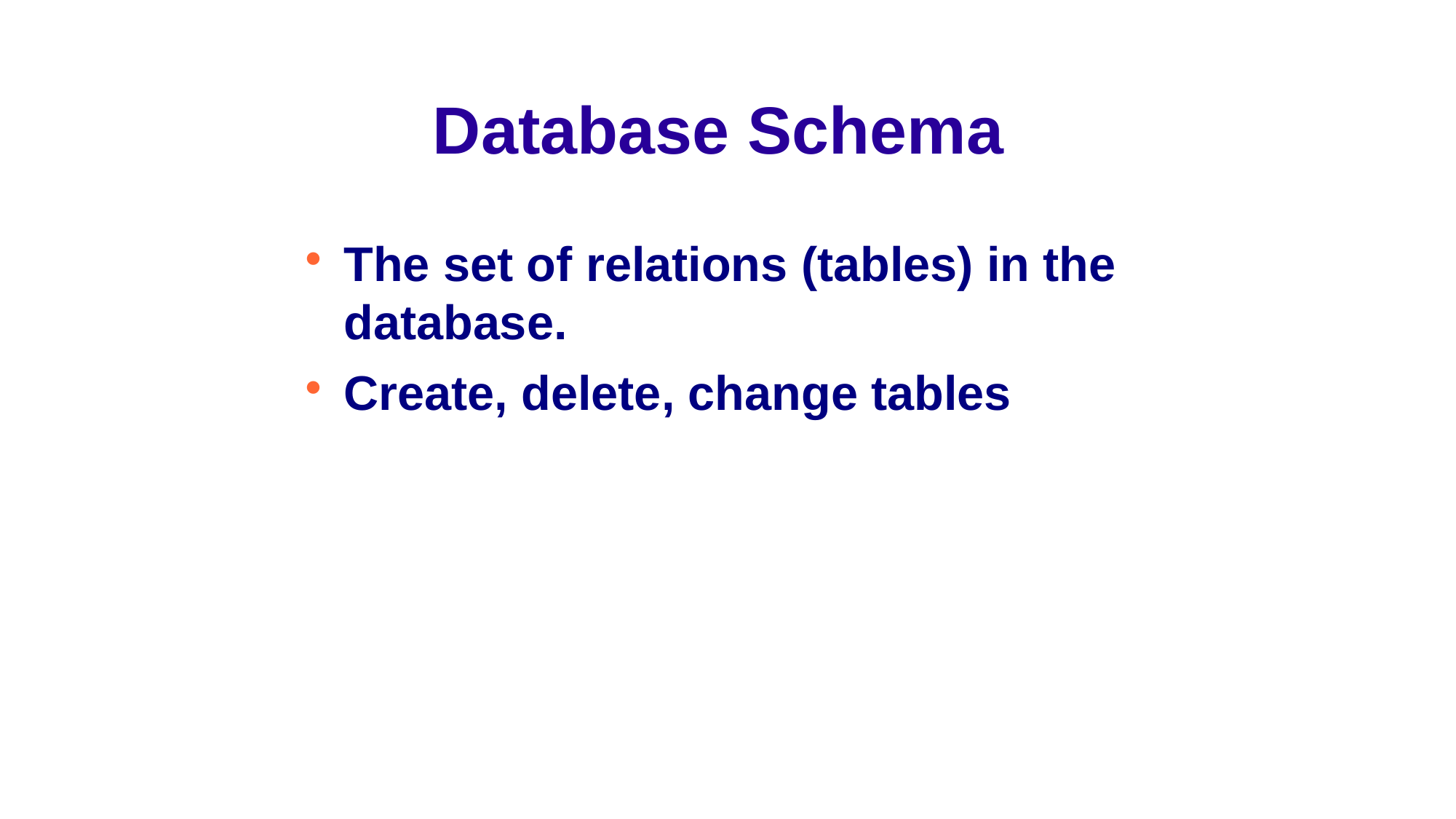

Database Schema
The set of relations (tables) in the database.
Create, delete, change tables